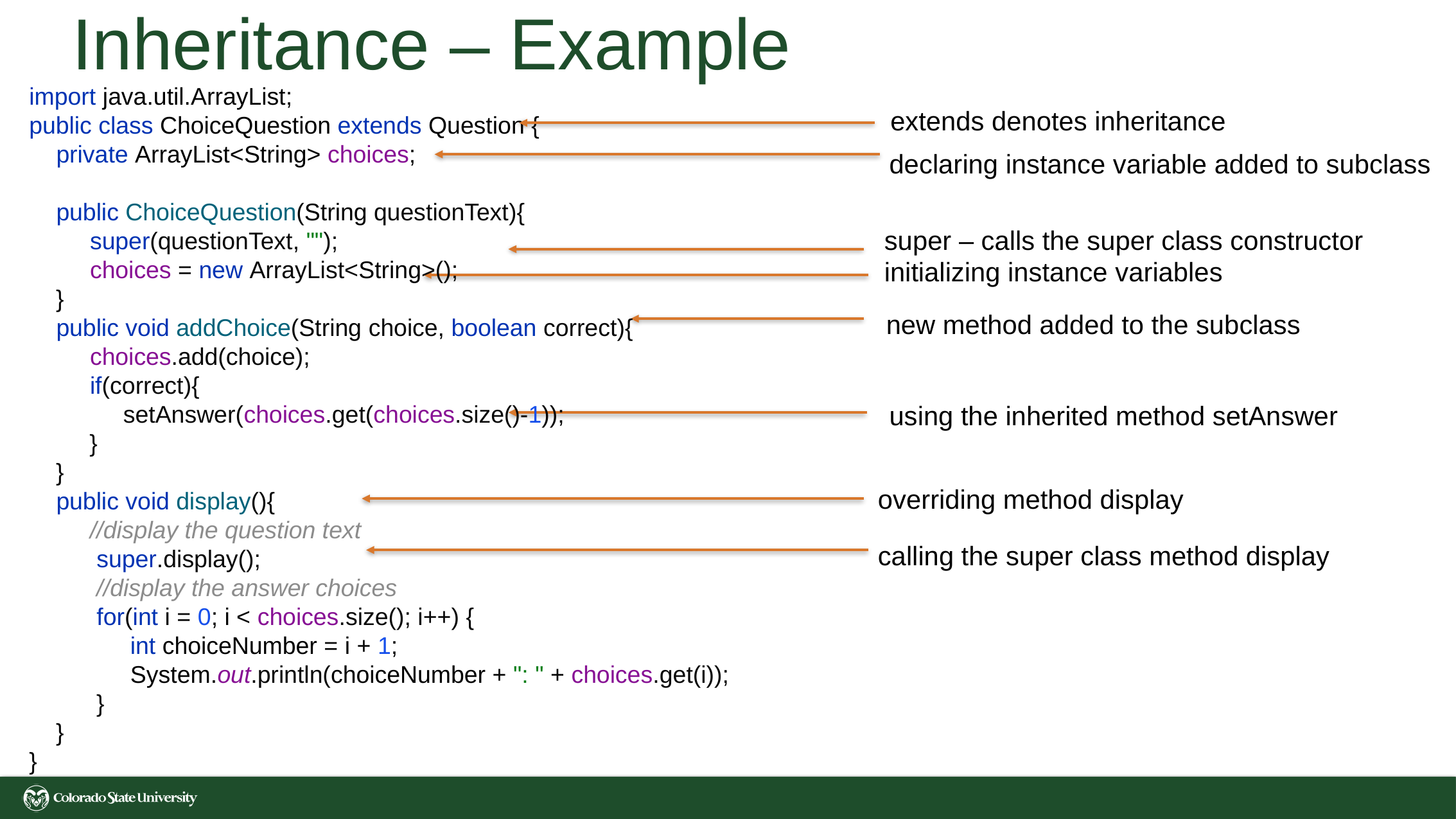

# Inheritance – Example
import java.util.ArrayList;
public class ChoiceQuestion extends Question {
    private ArrayList<String> choices;
    public ChoiceQuestion(String questionText){
         super(questionText, "");
         choices = new ArrayList<String>();
    }
    public void addChoice(String choice, boolean correct){
         choices.add(choice);
         if(correct){
              setAnswer(choices.get(choices.size()-1));
         }
    }
    public void display(){
         //display the question text
          super.display();
          //display the answer choices
          for(int i = 0; i < choices.size(); i++) {
               int choiceNumber = i + 1;
               System.out.println(choiceNumber + ": " + choices.get(i));
          }
    }
}
extends denotes inheritance
declaring instance variable added to subclass
super – calls the super class constructor
initializing instance variables
new method added to the subclass
using the inherited method setAnswer
overriding method display
calling the super class method display